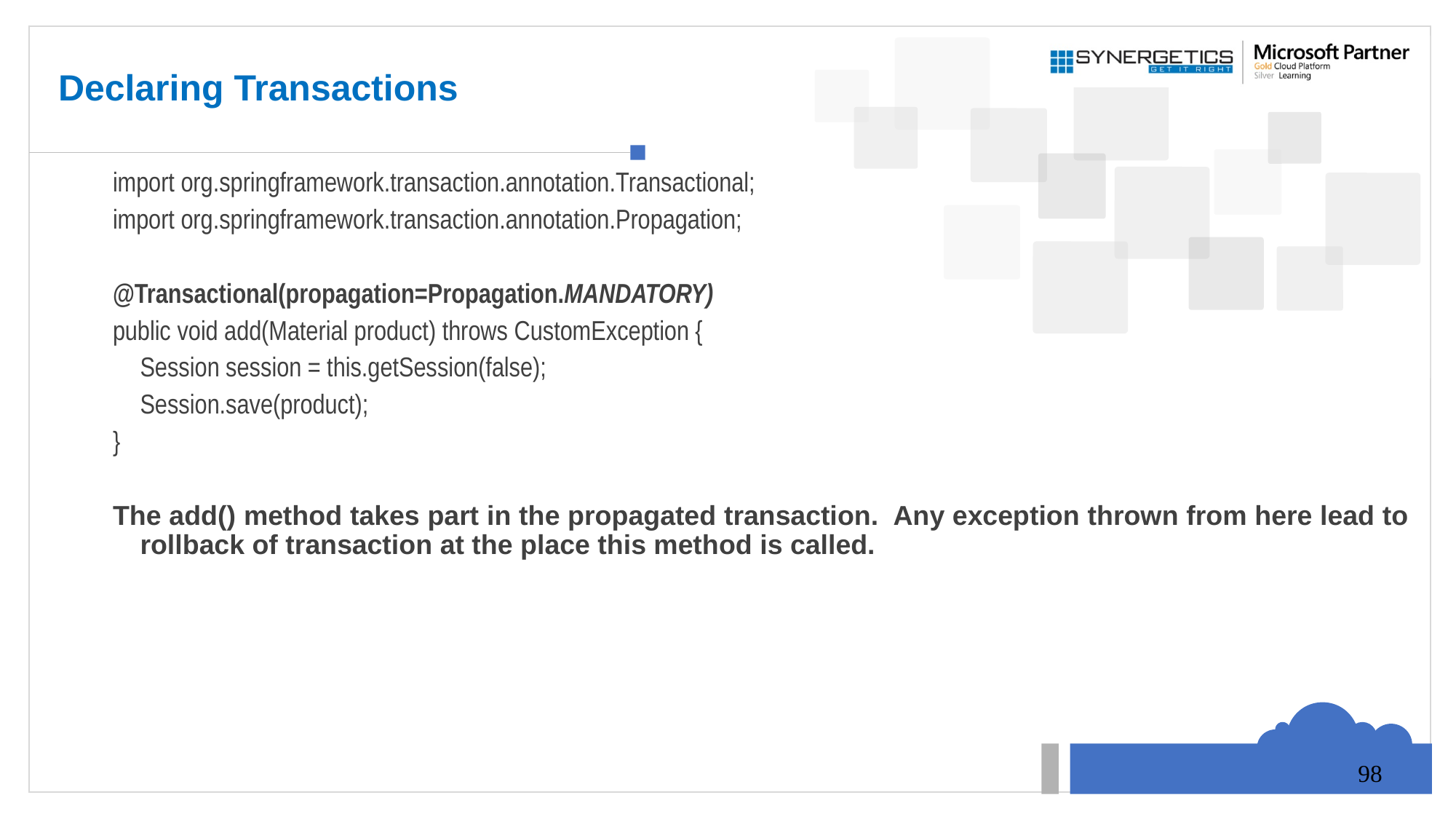

# Declaring Transactions
import org.springframework.transaction.annotation.Transactional;
import org.springframework.transaction.annotation.Propagation;

@Transactional(propagation=Propagation.MANDATORY)
public void add(Material product) throws CustomException {
	Session session = this.getSession(false);
	Session.save(product);
}

The add() method takes part in the propagated transaction.  Any exception thrown from here lead to rollback of transaction at the place this method is called.